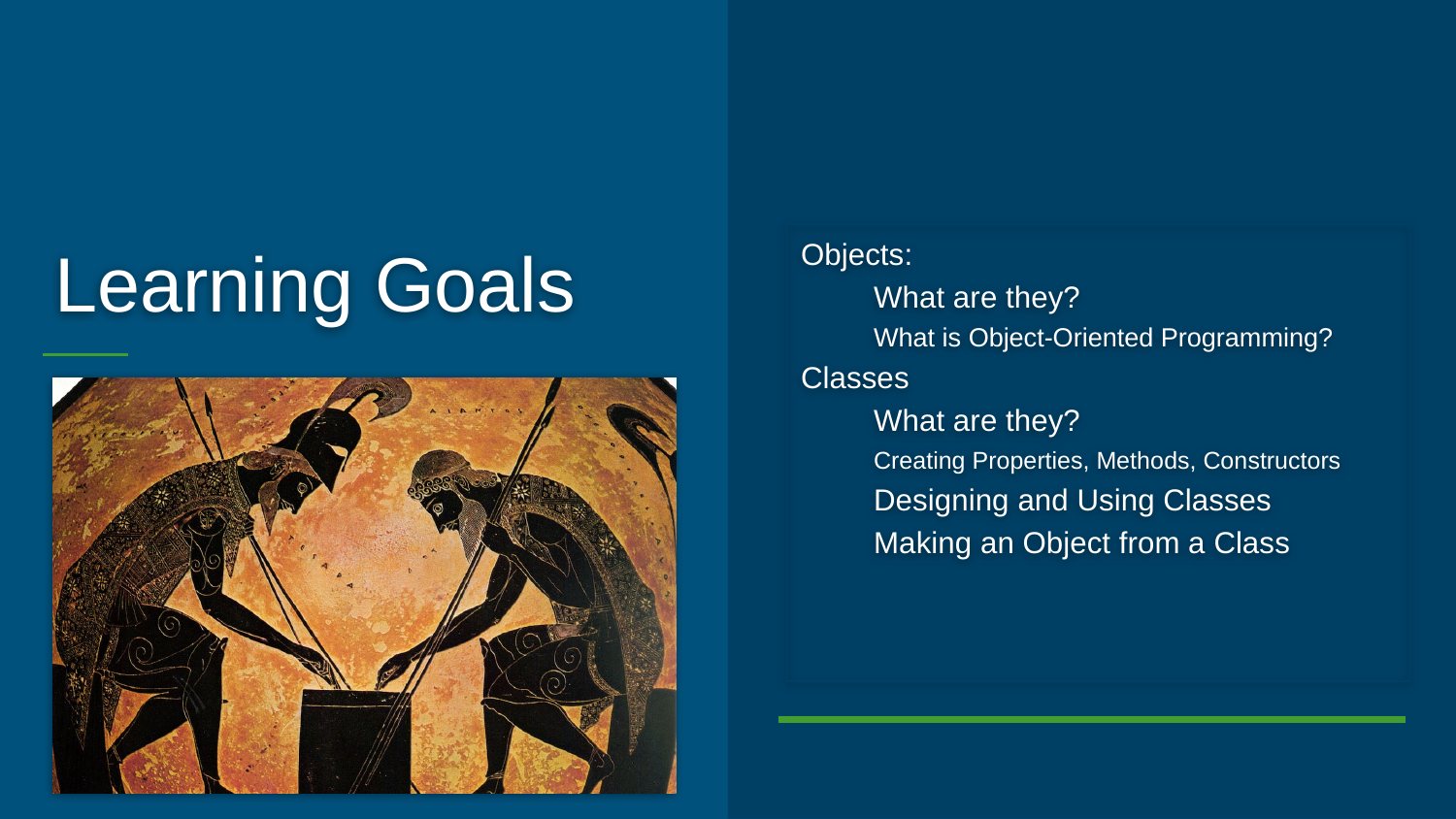

Objects:
What are they?
What is Object-Oriented Programming?
Classes
What are they?
Creating Properties, Methods, Constructors
Designing and Using Classes
Making an Object from a Class
# Learning Goals